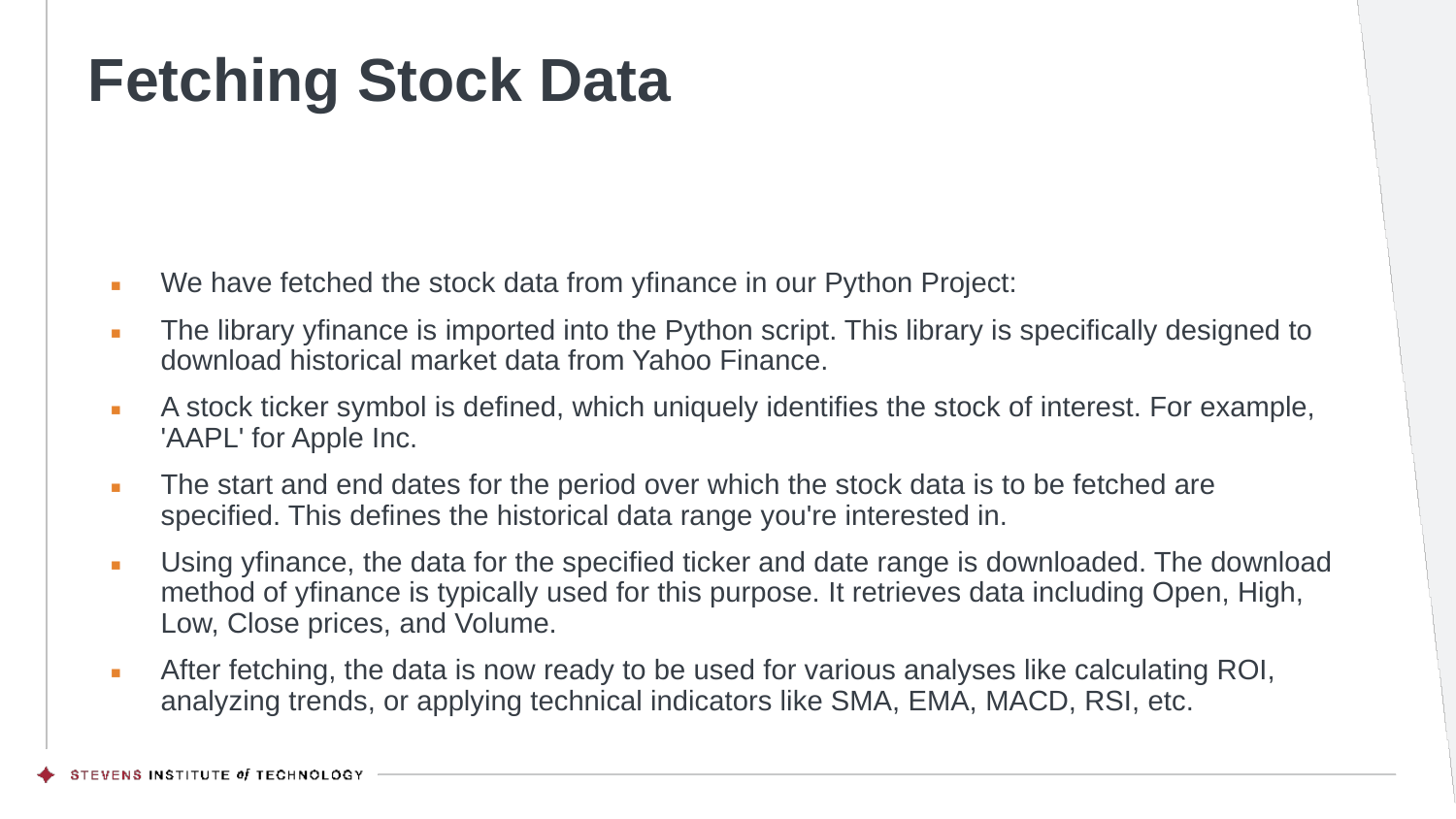

# Fetching Stock Data

We have fetched the stock data from yfinance in our Python Project:
The library yfinance is imported into the Python script. This library is specifically designed to download historical market data from Yahoo Finance.
A stock ticker symbol is defined, which uniquely identifies the stock of interest. For example, 'AAPL' for Apple Inc.
The start and end dates for the period over which the stock data is to be fetched are specified. This defines the historical data range you're interested in.
Using yfinance, the data for the specified ticker and date range is downloaded. The download method of yfinance is typically used for this purpose. It retrieves data including Open, High, Low, Close prices, and Volume.
After fetching, the data is now ready to be used for various analyses like calculating ROI, analyzing trends, or applying technical indicators like SMA, EMA, MACD, RSI, etc.